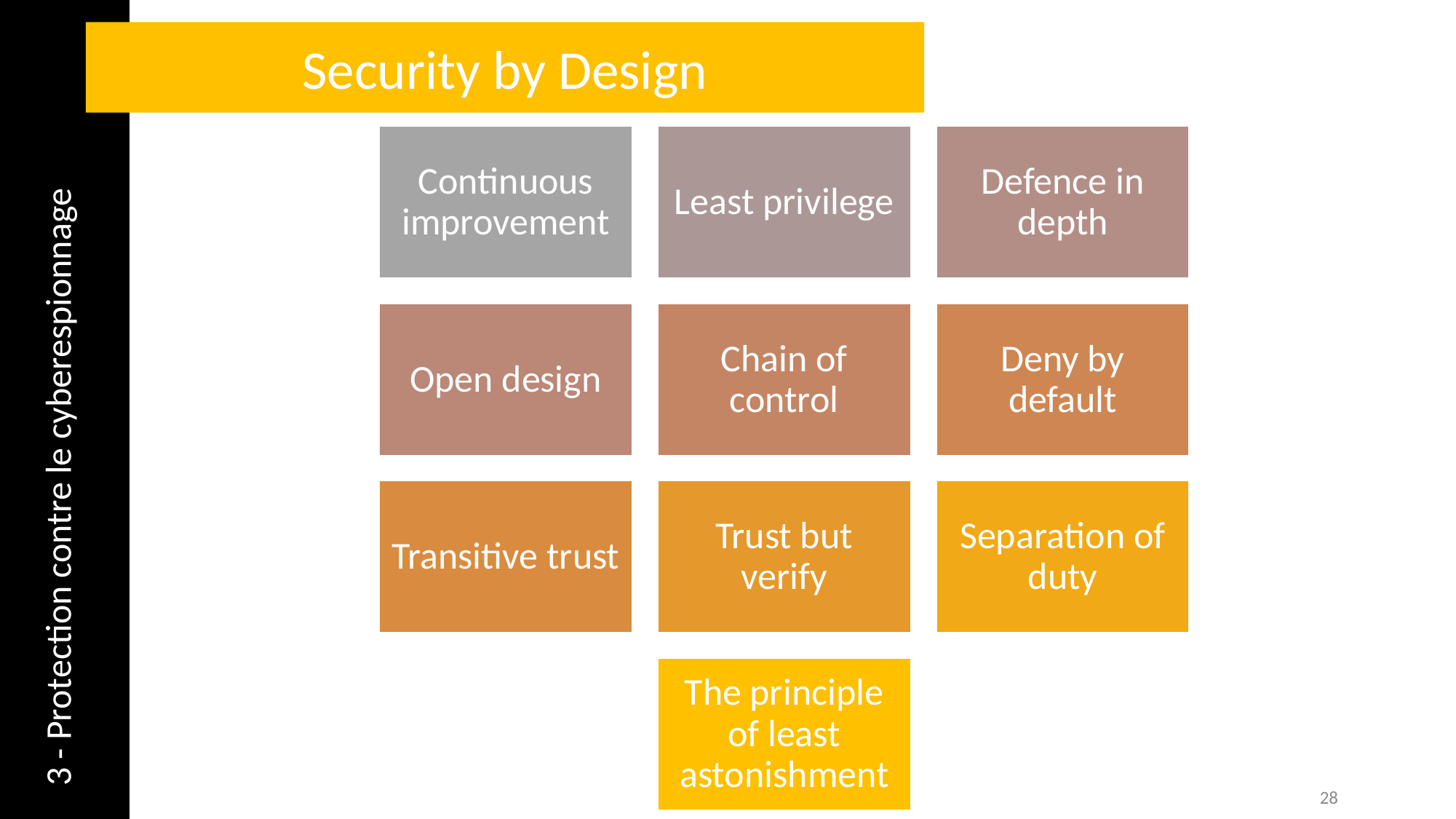

Security by Design
Continuous improvement
Least privilege
Defence in depth
Open design
Chain of control
Deny by default
Transitive trust
Trust but verify
Separation of duty
The principle of least astonishment

3 - Protection contre le cyberespionnage

28